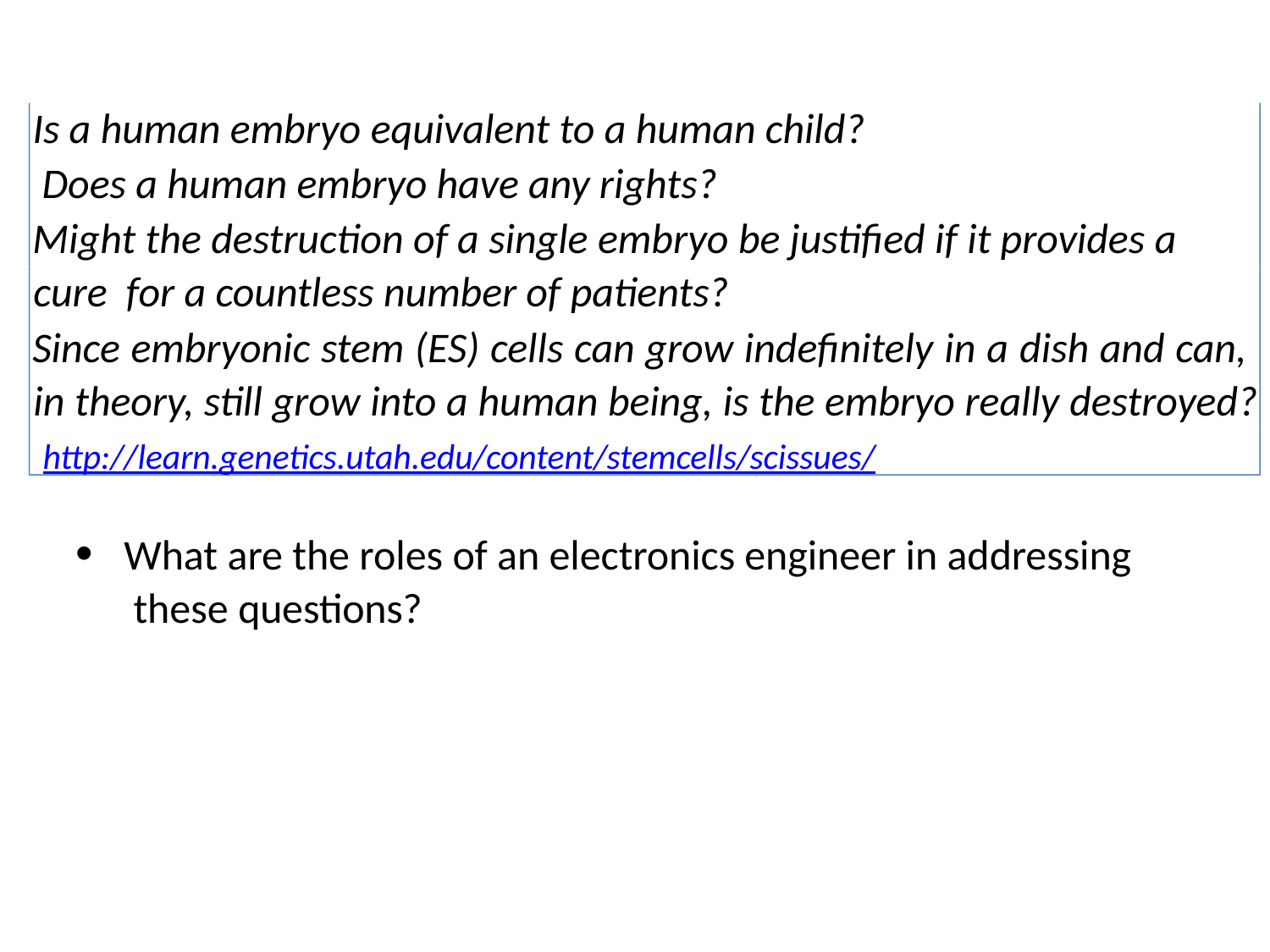

# Is a human embryo equivalent to a human child?  Does a human embryo have any rights?
Might the destruction of a single embryo be justified if it provides a cure  for a countless number of patients?

Since embryonic stem (ES) cells can grow indefinitely in a dish and can,  in theory, still grow into a human being, is the embryo really destroyed?  http://learn.genetics.utah.edu/content/stemcells/scissues/

What are the roles of an electronics engineer in addressing  these questions?